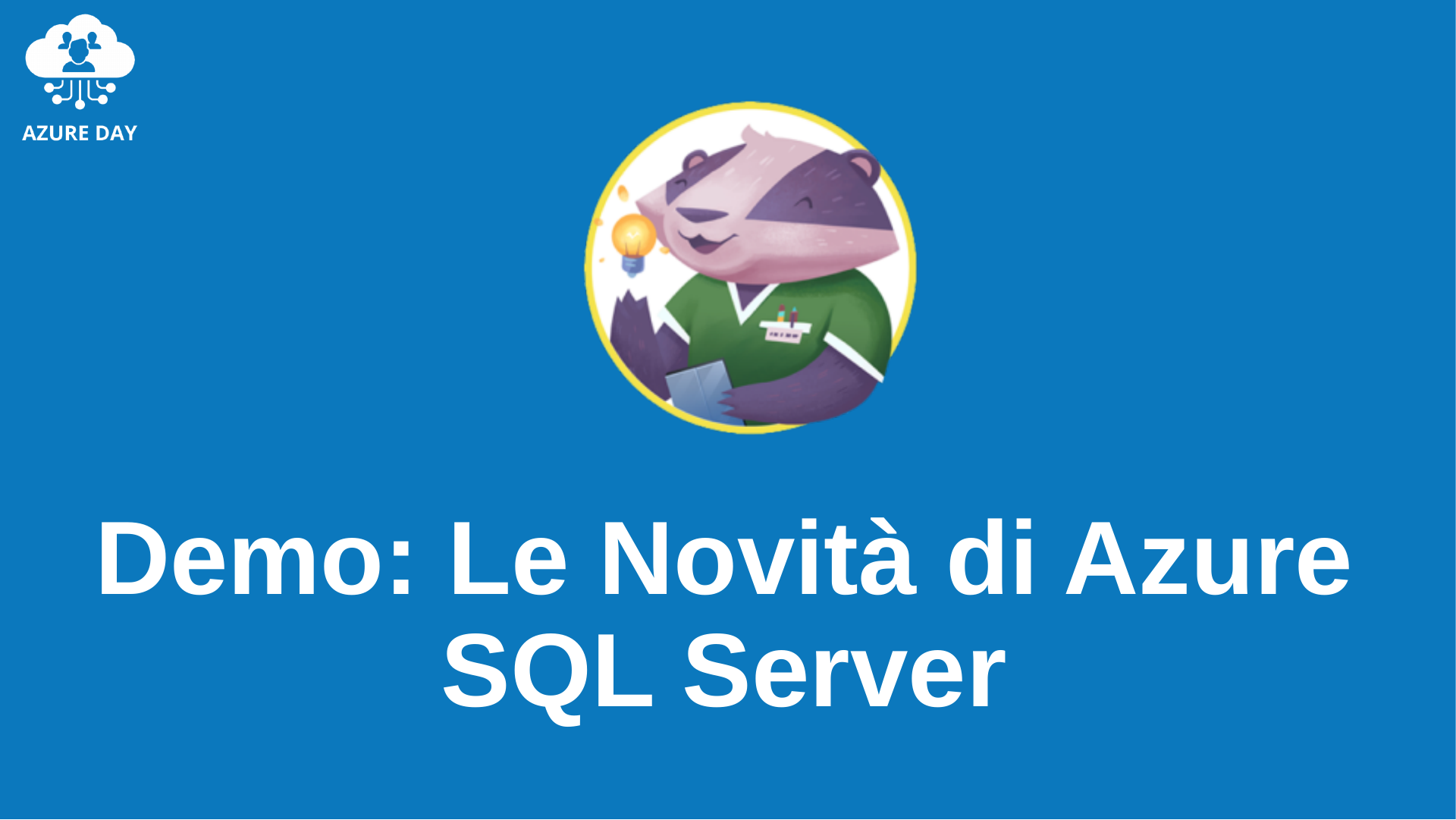

# Demo: Le Novità di Azure SQL Server